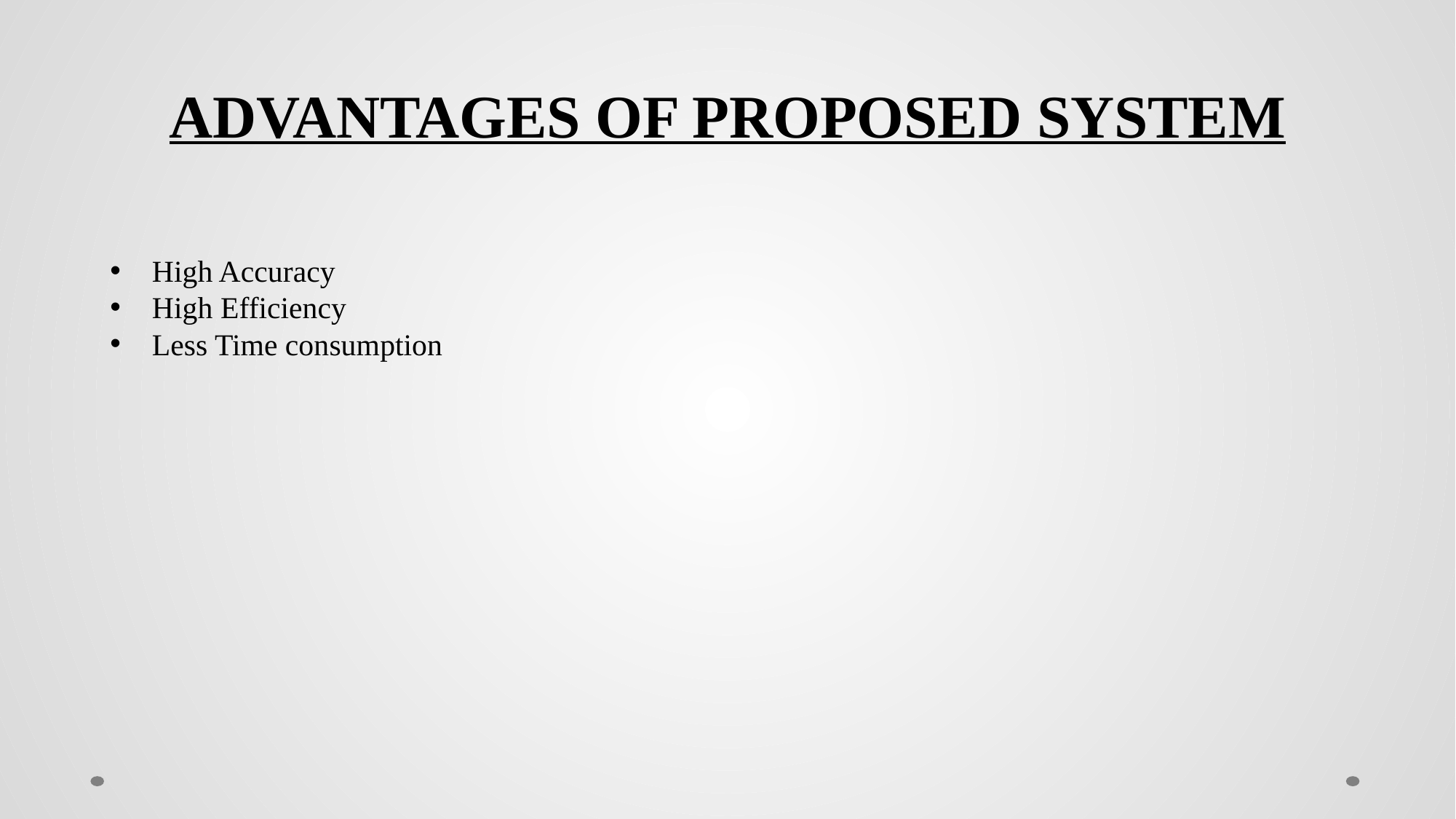

ADVANTAGES OF PROPOSED SYSTEM
 High Accuracy
 High Efficiency
 Less Time consumption